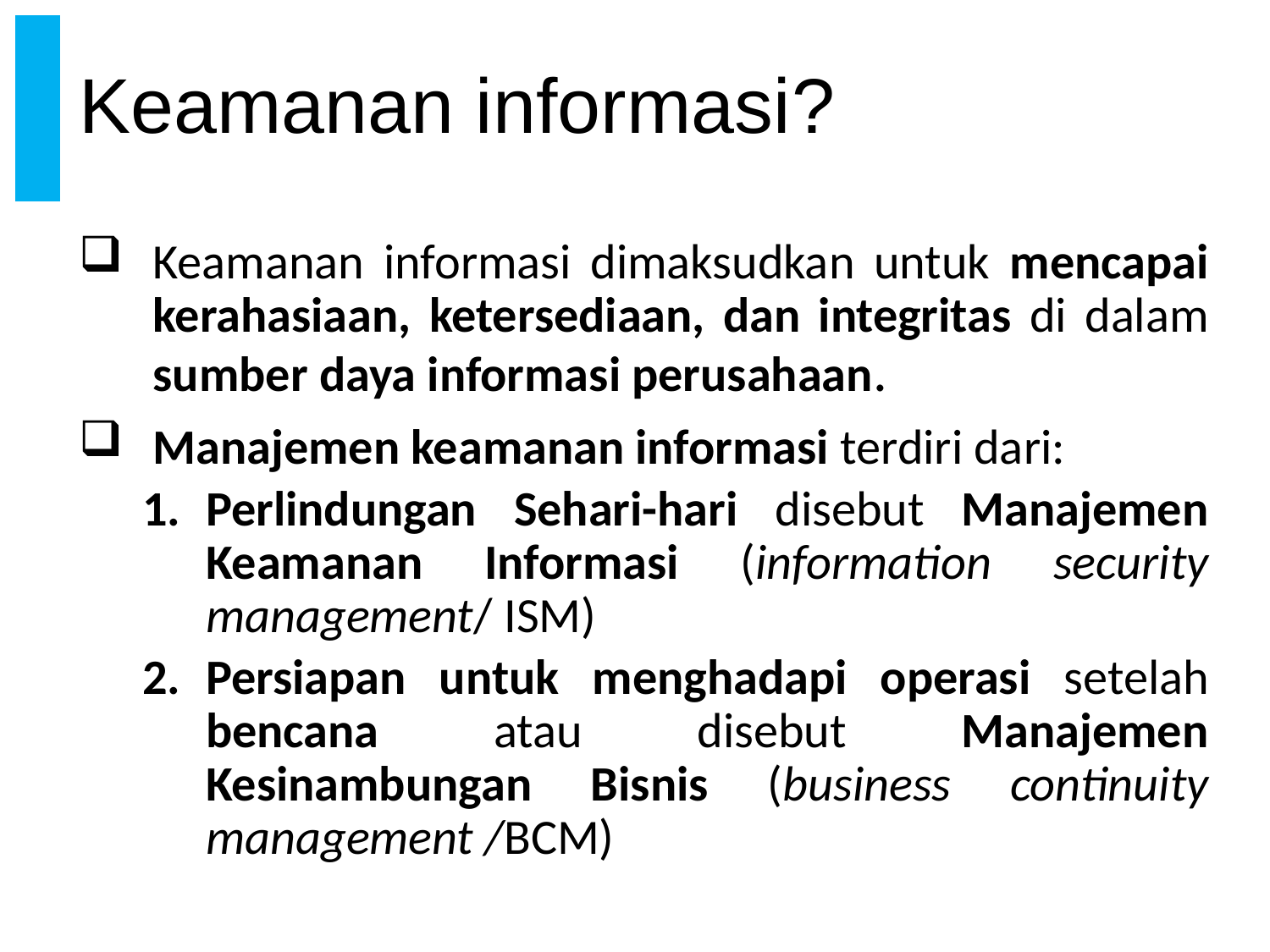

# Keamanan informasi?
Keamanan informasi dimaksudkan untuk mencapai kerahasiaan, ketersediaan, dan integritas di dalam sumber daya informasi perusahaan.
Manajemen keamanan informasi terdiri dari:
Perlindungan Sehari-hari disebut Manajemen Keamanan Informasi (information security management/ ISM)
Persiapan untuk menghadapi operasi setelah bencana atau disebut Manajemen Kesinambungan Bisnis (business continuity management /BCM)